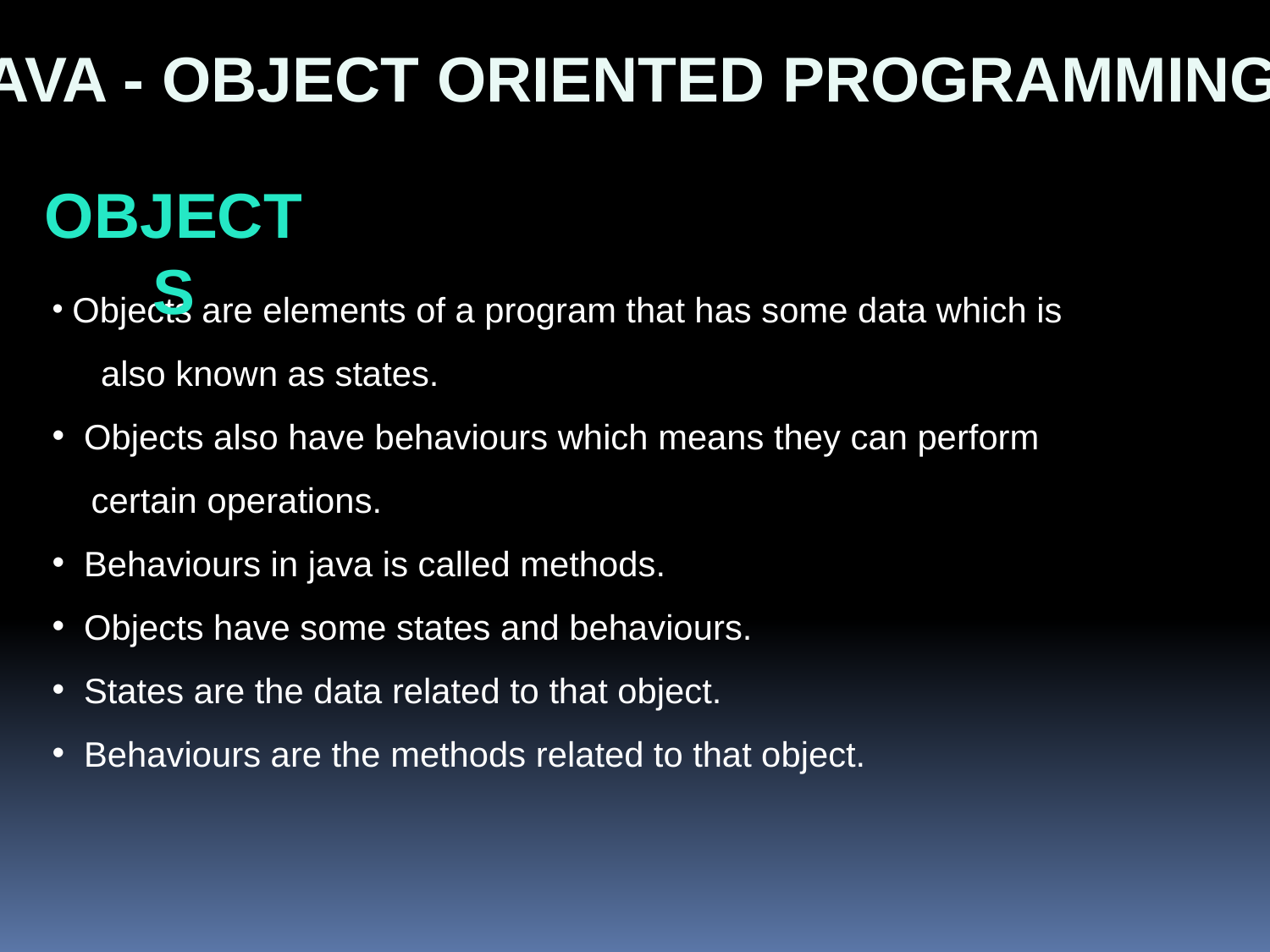

JAVA - OBJECT ORIENTED PROGRAMMING:

 Objects are elements of a program that has some data which is
     also known as states.
  Objects also have behaviours which means they can perform
    certain operations.
  Behaviours in java is called methods.
  Objects have some states and behaviours.
  States are the data related to that object.
  Behaviours are the methods related to that object.

OBJECTS